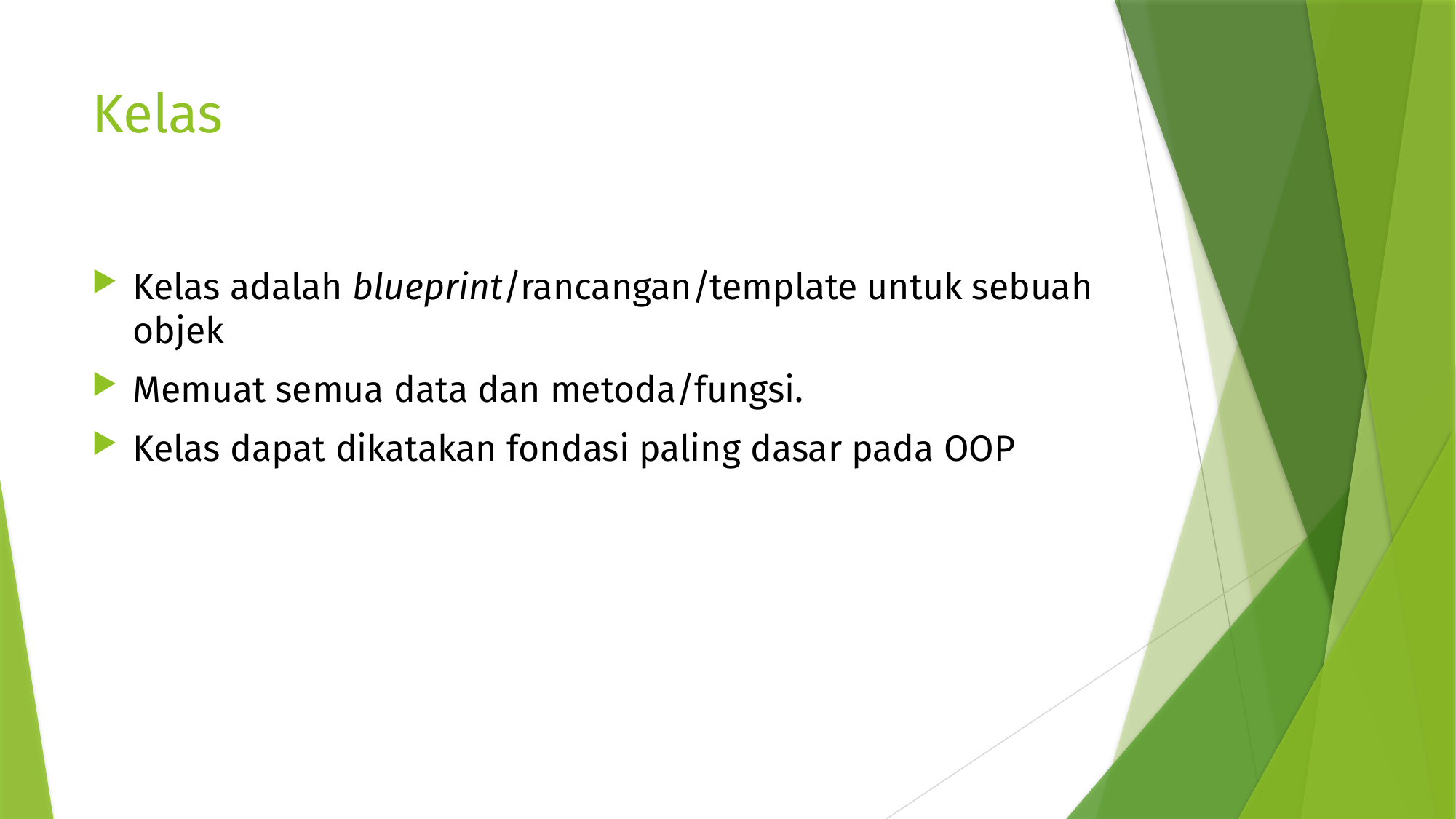

# Kelas
Kelas adalah blueprint/rancangan/template untuk sebuah objek
Memuat semua data dan metoda/fungsi.
Kelas dapat dikatakan fondasi paling dasar pada OOP